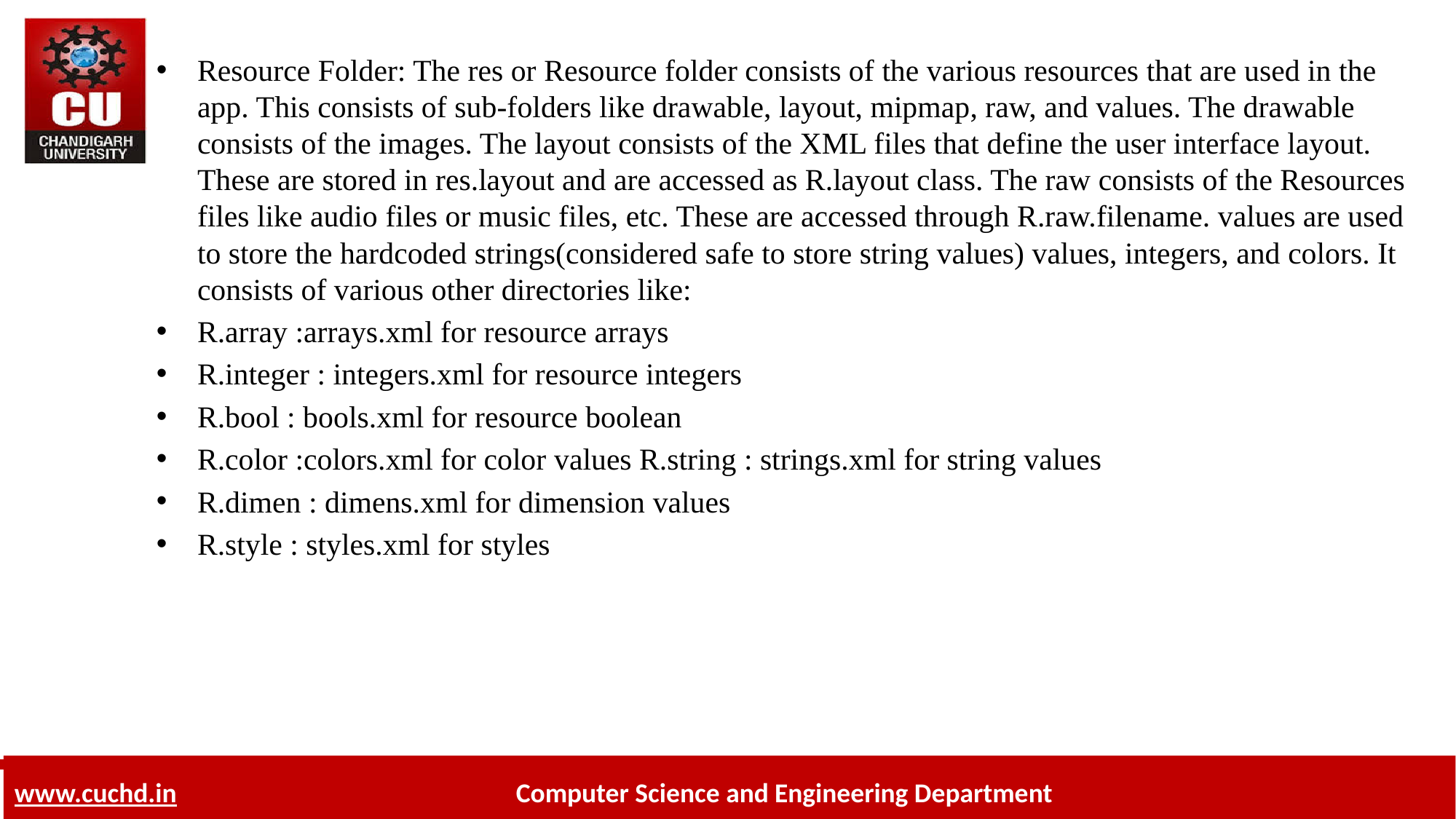

Resource Folder: The res or Resource folder consists of the various resources that are used in the app. This consists of sub-folders like drawable, layout, mipmap, raw, and values. The drawable consists of the images. The layout consists of the XML files that define the user interface layout. These are stored in res.layout and are accessed as R.layout class. The raw consists of the Resources files like audio files or music files, etc. These are accessed through R.raw.filename. values are used to store the hardcoded strings(considered safe to store string values) values, integers, and colors. It consists of various other directories like:
R.array :arrays.xml for resource arrays
R.integer : integers.xml for resource integers
R.bool : bools.xml for resource boolean
R.color :colors.xml for color values R.string : strings.xml for string values
R.dimen : dimens.xml for dimension values
R.style : styles.xml for styles